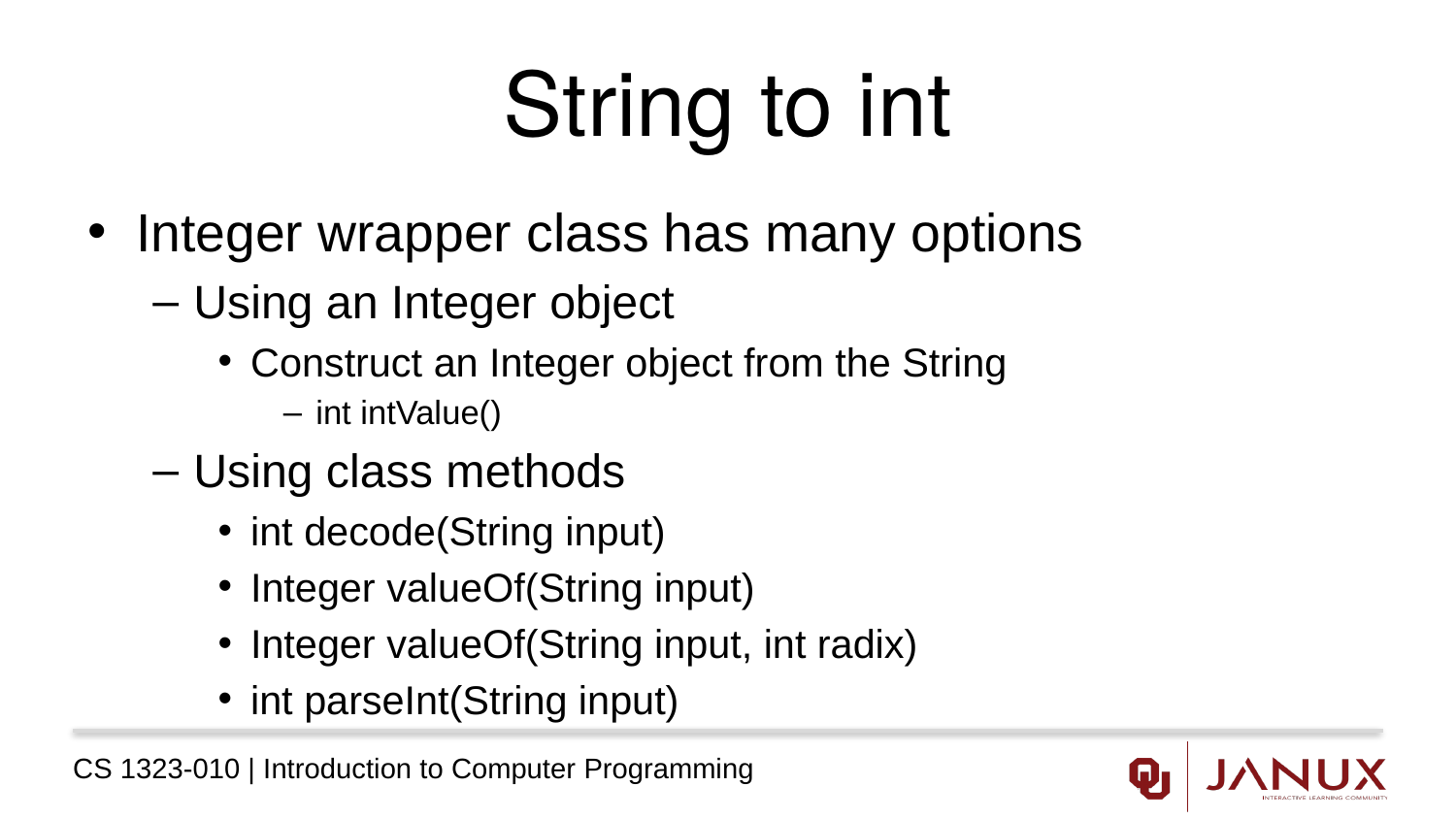

# String to int
Integer wrapper class has many options
Using an Integer object
Construct an Integer object from the String
int intValue()
Using class methods
int decode(String input)
Integer valueOf(String input)
Integer valueOf(String input, int radix)
int parseInt(String input)